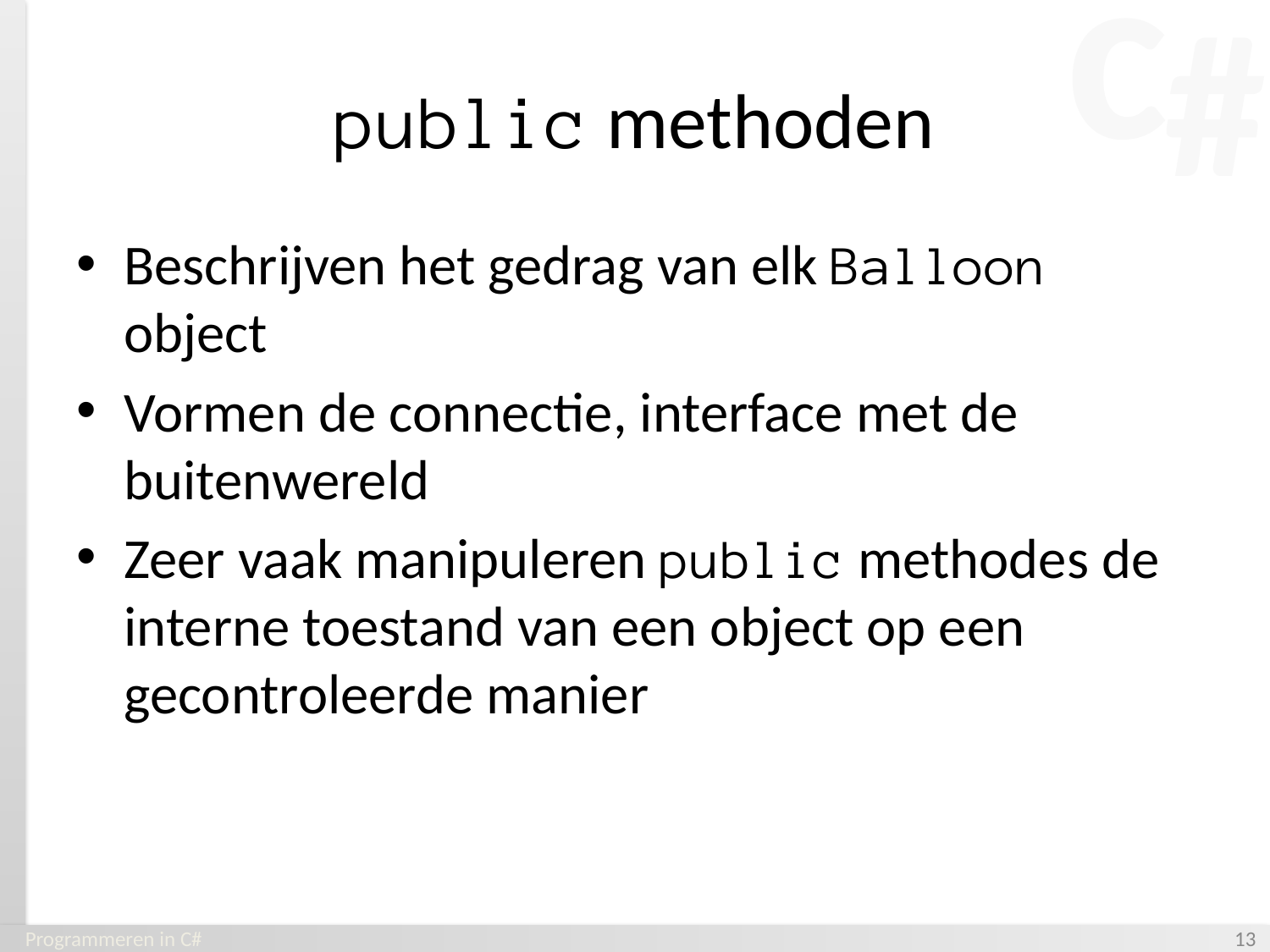

# public methoden
Beschrijven het gedrag van elk Balloon object
Vormen de connectie, interface met de buitenwereld
Zeer vaak manipuleren public methodes de interne toestand van een object op een gecontroleerde manier
Programmeren in C#
13